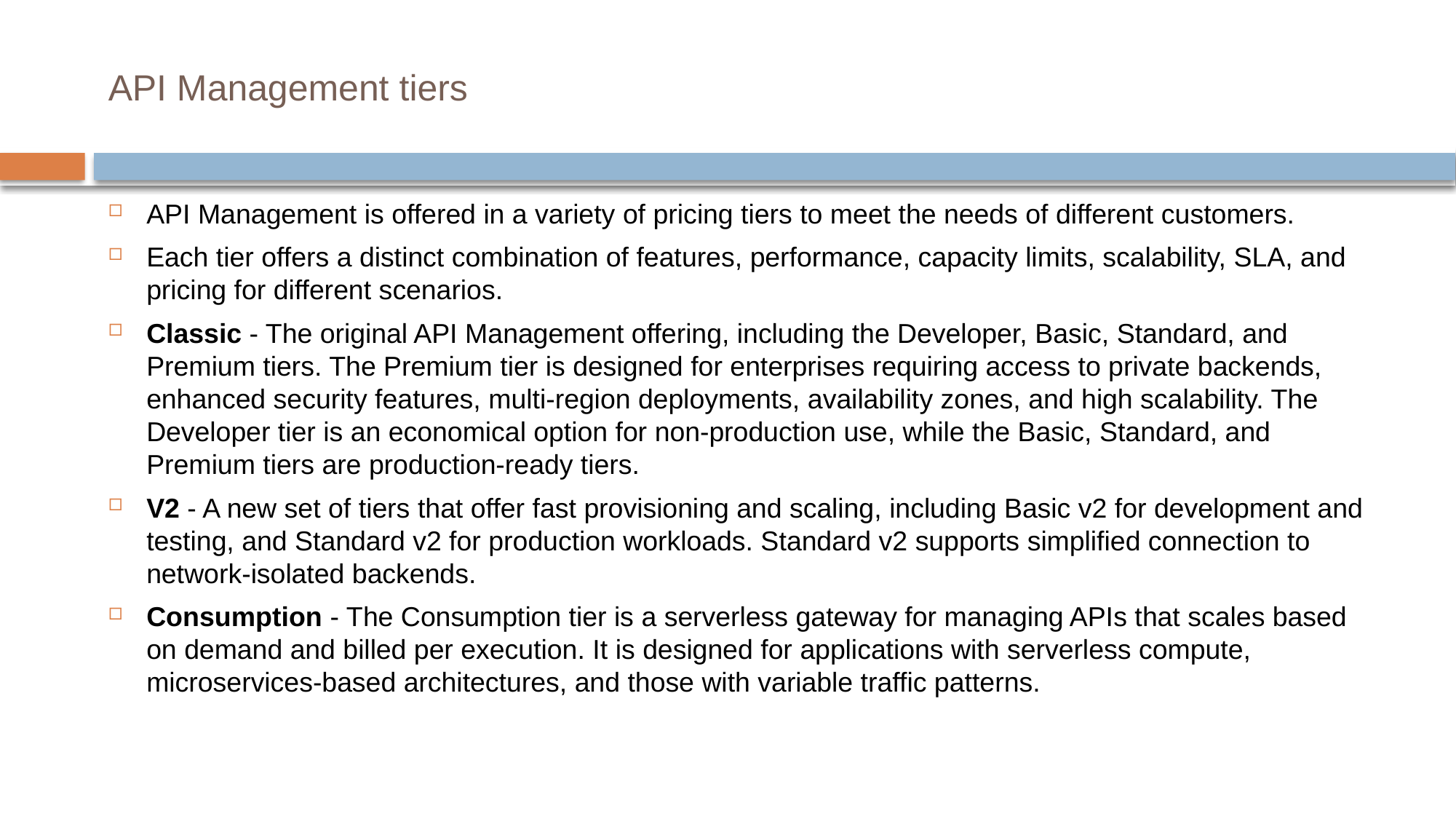

# API Management tiers
API Management is offered in a variety of pricing tiers to meet the needs of different customers.
Each tier offers a distinct combination of features, performance, capacity limits, scalability, SLA, and pricing for different scenarios.
Classic - The original API Management offering, including the Developer, Basic, Standard, and Premium tiers. The Premium tier is designed for enterprises requiring access to private backends, enhanced security features, multi-region deployments, availability zones, and high scalability. The Developer tier is an economical option for non-production use, while the Basic, Standard, and Premium tiers are production-ready tiers.
V2 - A new set of tiers that offer fast provisioning and scaling, including Basic v2 for development and testing, and Standard v2 for production workloads. Standard v2 supports simplified connection to network-isolated backends.
Consumption - The Consumption tier is a serverless gateway for managing APIs that scales based on demand and billed per execution. It is designed for applications with serverless compute, microservices-based architectures, and those with variable traffic patterns.